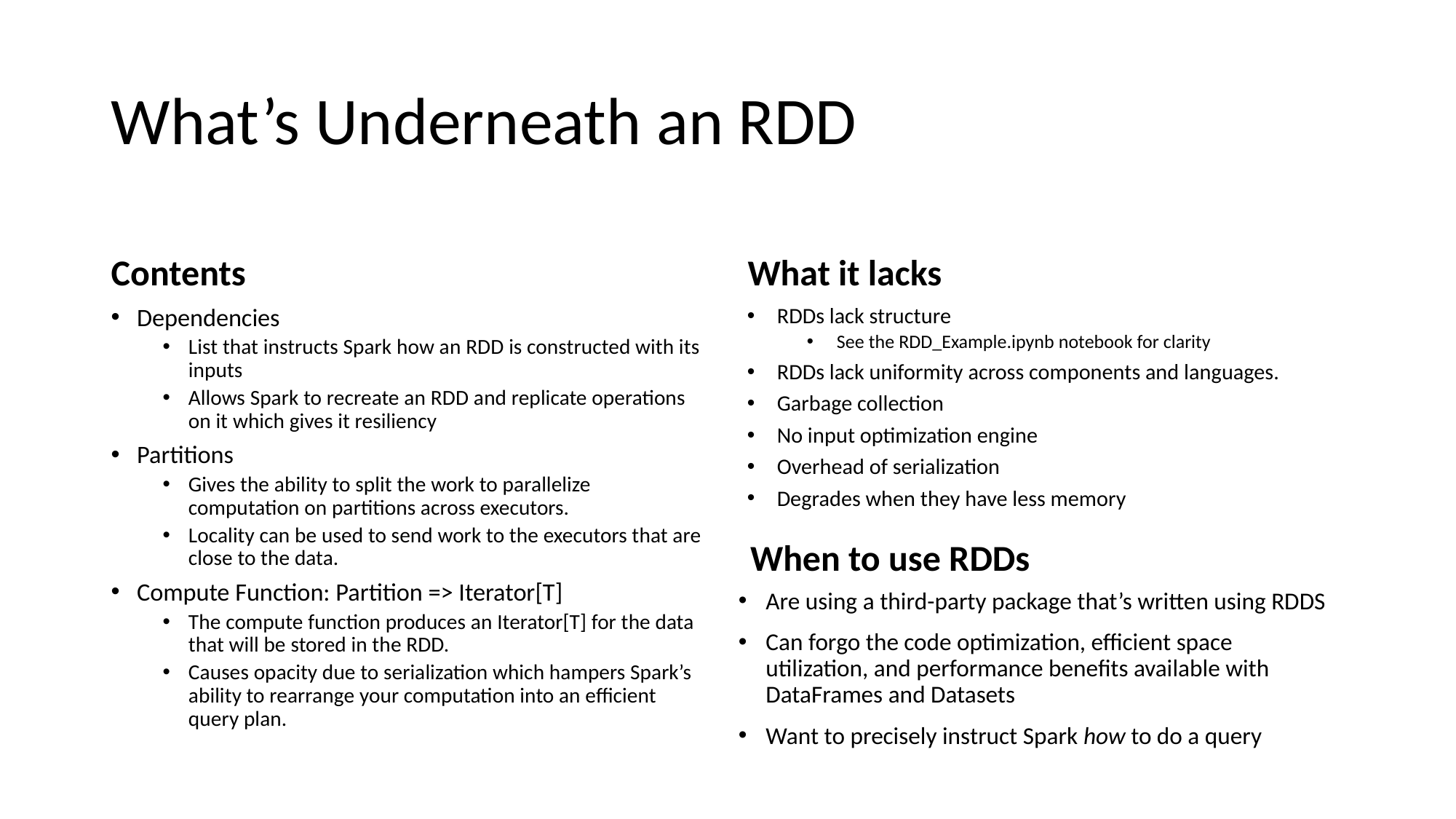

# What’s Underneath an RDD
Contents
What it lacks
Dependencies
List that instructs Spark how an RDD is constructed with its inputs
Allows Spark to recreate an RDD and replicate operations on it which gives it resiliency
Partitions
Gives the ability to split the work to parallelize computation on partitions across executors.
Locality can be used to send work to the executors that are close to the data.
Compute Function: Partition => Iterator[T]
The compute function produces an Iterator[T] for the data that will be stored in the RDD.
Causes opacity due to serialization which hampers Spark’s ability to rearrange your computation into an efficient query plan.
RDDs lack structure
See the RDD_Example.ipynb notebook for clarity
RDDs lack uniformity across components and languages.
Garbage collection
No input optimization engine
Overhead of serialization
Degrades when they have less memory

When to use RDDs
Are using a third-party package that’s written using RDDS
Can forgo the code optimization, efficient space utilization, and performance benefits available with DataFrames and Datasets
Want to precisely instruct Spark how to do a query